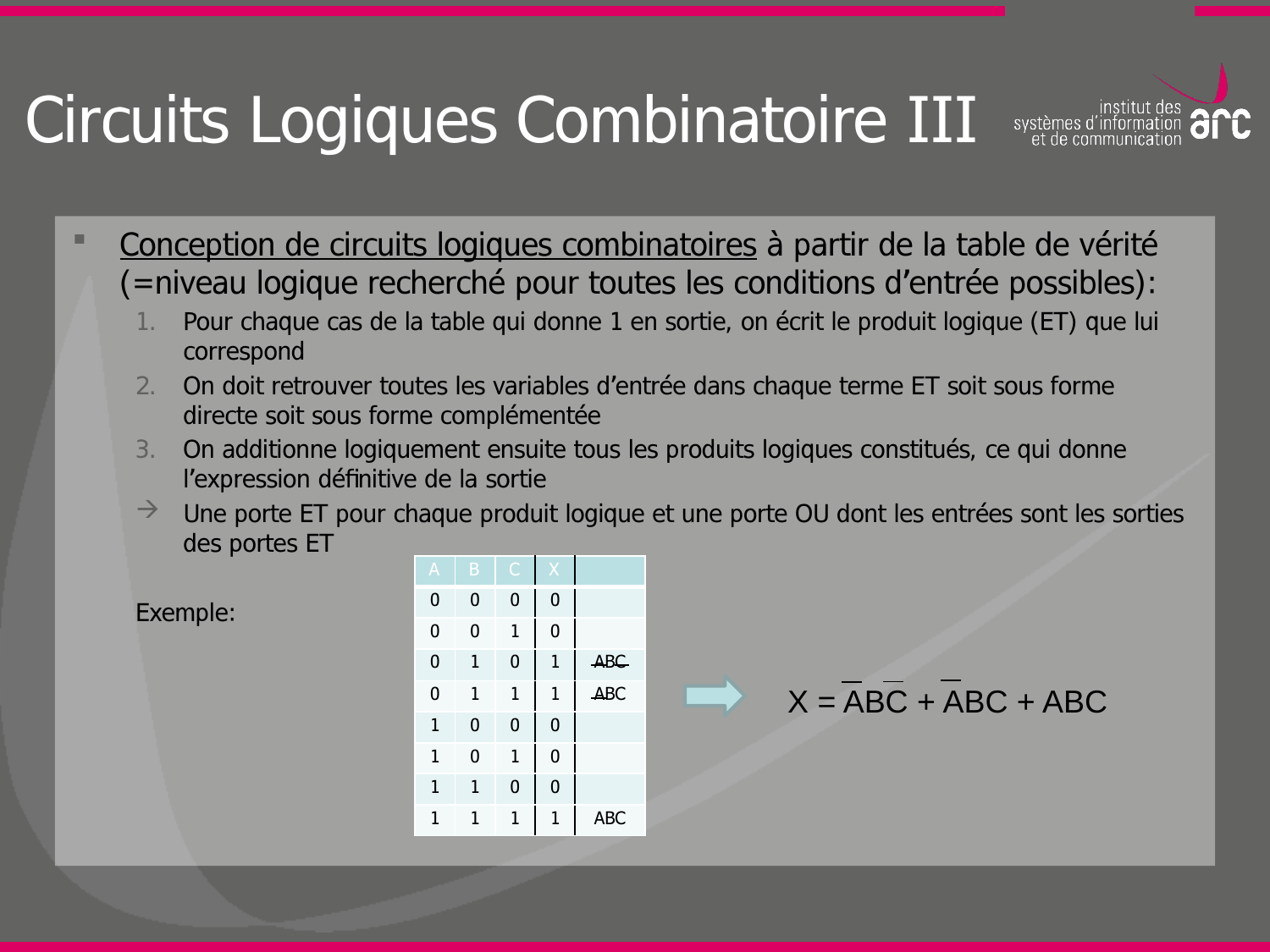

# Circuits Logiques Combinatoire III
Conception de circuits logiques combinatoires à partir de la table de vérité (=niveau logique recherché pour toutes les conditions d’entrée possibles):
Pour chaque cas de la table qui donne 1 en sortie, on écrit le produit logique (ET) que lui correspond
On doit retrouver toutes les variables d’entrée dans chaque terme ET soit sous forme directe soit sous forme complémentée
On additionne logiquement ensuite tous les produits logiques constitués, ce qui donne l’expression définitive de la sortie
Une porte ET pour chaque produit logique et une porte OU dont les entrées sont les sorties des portes ET

Exemple:

| A | B | C | X |  |
| --- | --- | --- | --- | --- |
| 0 | 0 | 0 | 0 |  |
| 0 | 0 | 1 | 0 |  |
| 0 | 1 | 0 | 1 | ABC |
| 0 | 1 | 1 | 1 | ABC |
| 1 | 0 | 0 | 0 |  |
| 1 | 0 | 1 | 0 |  |
| 1 | 1 | 0 | 0 |  |
| 1 | 1 | 1 | 1 | ABC |
X = ABC + ABC + ABC